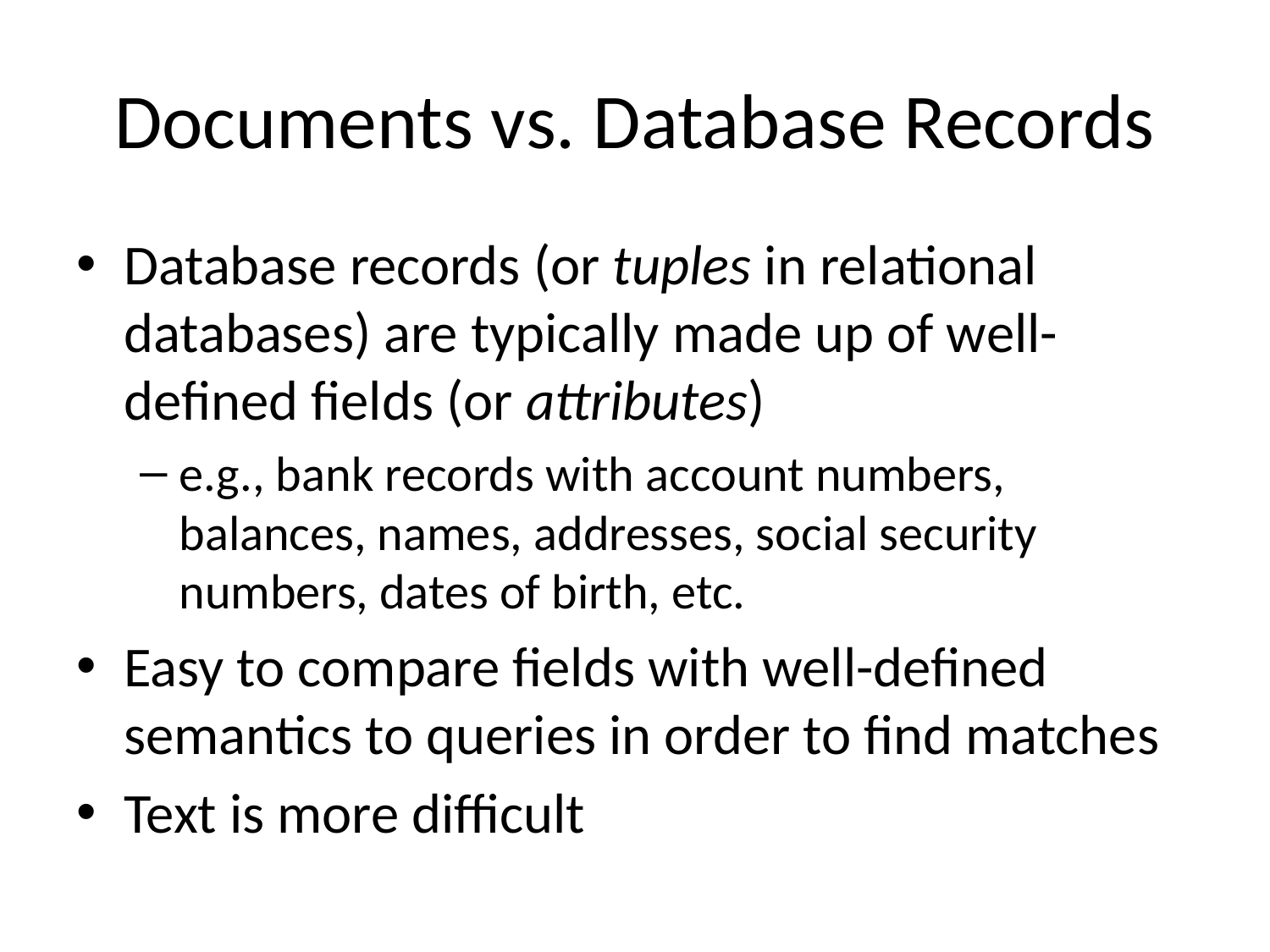

# Documents vs. Database Records
Database records (or tuples in relational databases) are typically made up of well-defined fields (or attributes)
e.g., bank records with account numbers, balances, names, addresses, social security numbers, dates of birth, etc.
Easy to compare fields with well-defined semantics to queries in order to find matches
Text is more difficult